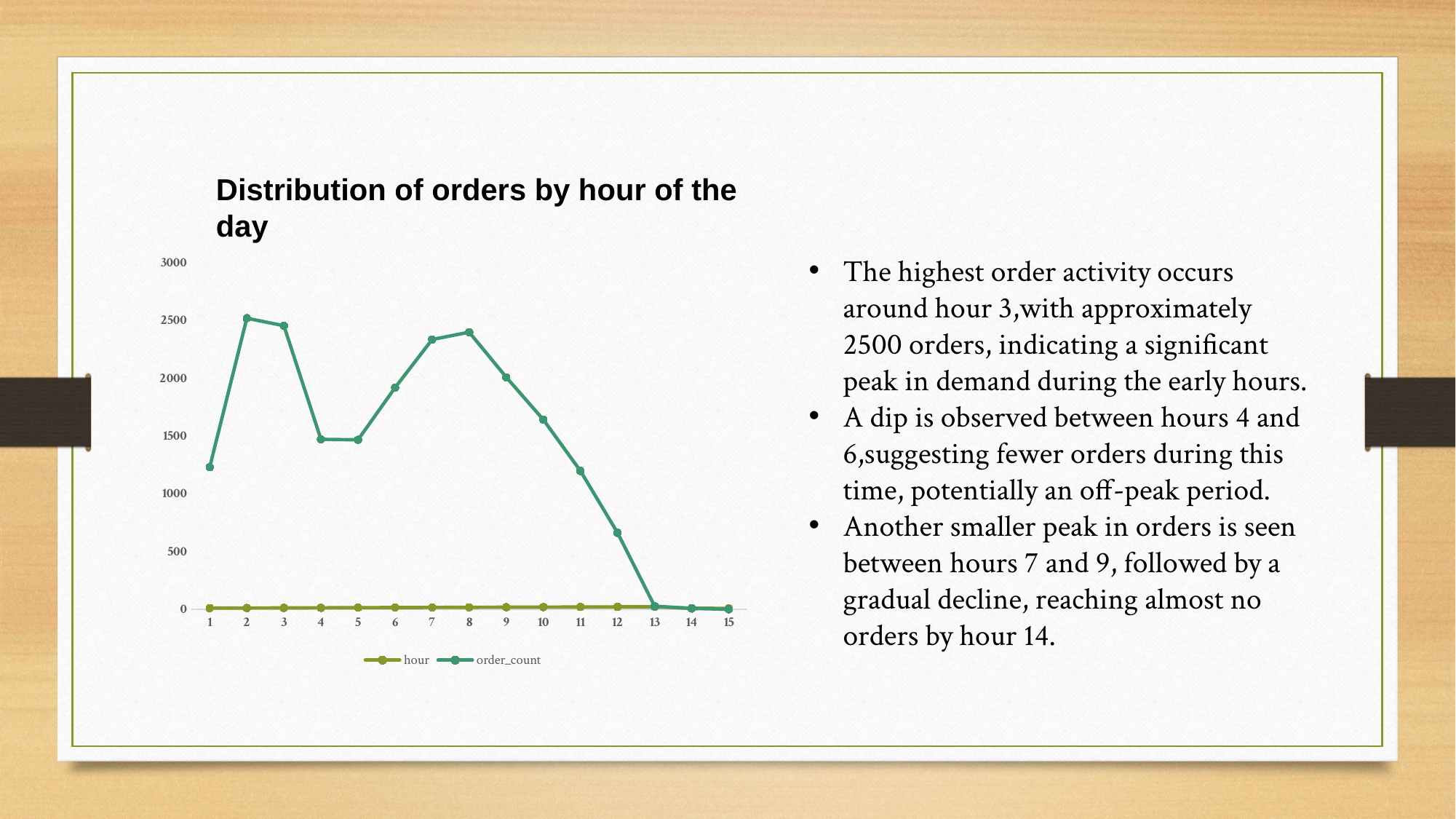

Distribution of orders by hour of the day

### Chart

| Category | hour | order_count |
|---|---|---|
The highest order activity occurs around hour 3,with approximately 2500 orders, indicating a significant peak in demand during the early hours.
A dip is observed between hours 4 and 6,suggesting fewer orders during this time, potentially an off-peak period.
Another smaller peak in orders is seen between hours 7 and 9, followed by a gradual decline, reaching almost no orders by hour 14.